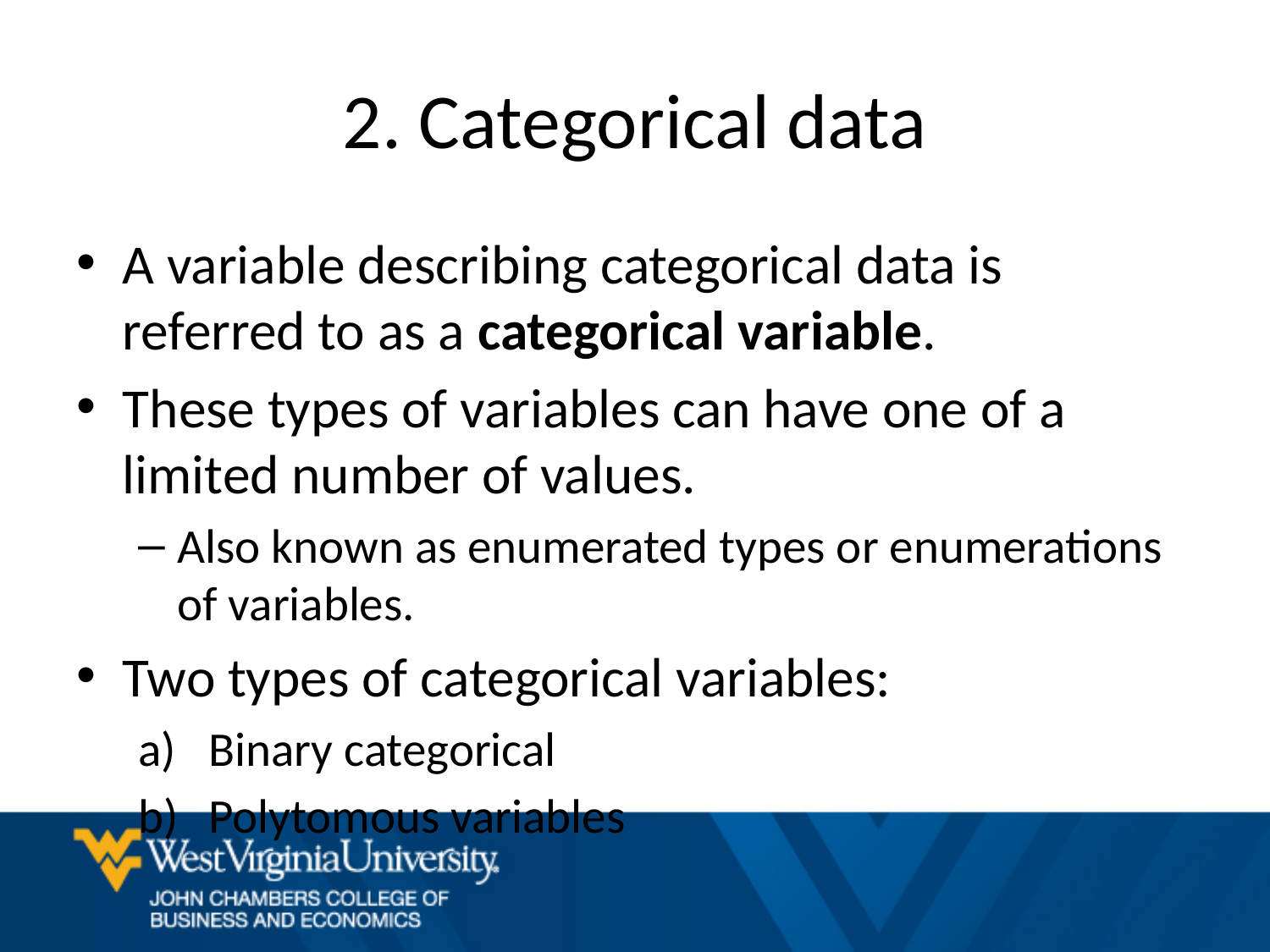

# 2. Categorical data
A variable describing categorical data is referred to as a categorical variable.
These types of variables can have one of a limited number of values.
Also known as enumerated types or enumerations of variables.
Two types of categorical variables:
Binary categorical
Polytomous variables